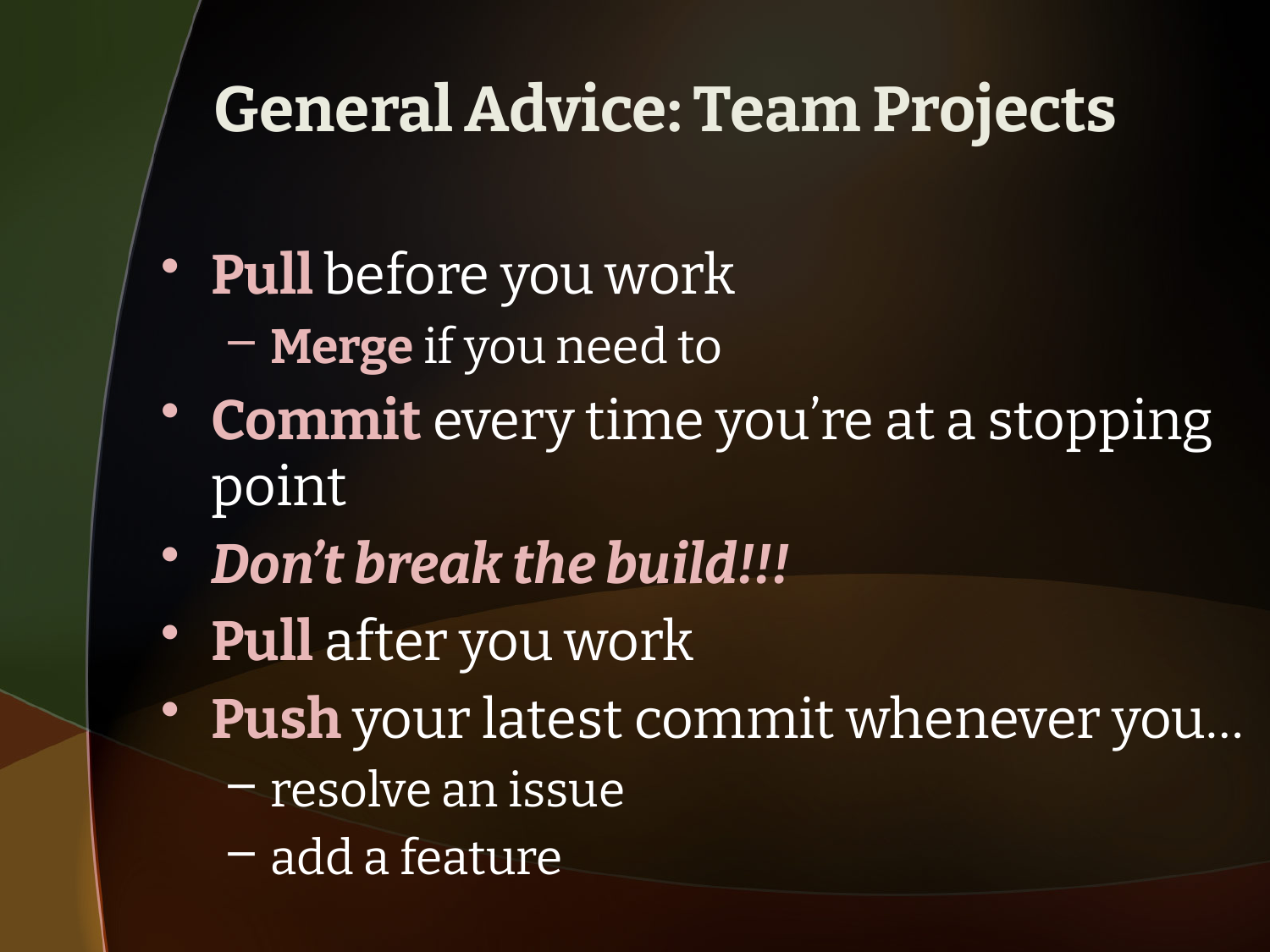

# General Advice: Team Projects
Pull before you work
Merge if you need to
Commit every time you’re at a stopping point
Don’t break the build!!!
Pull after you work
Push your latest commit whenever you…
resolve an issue
add a feature